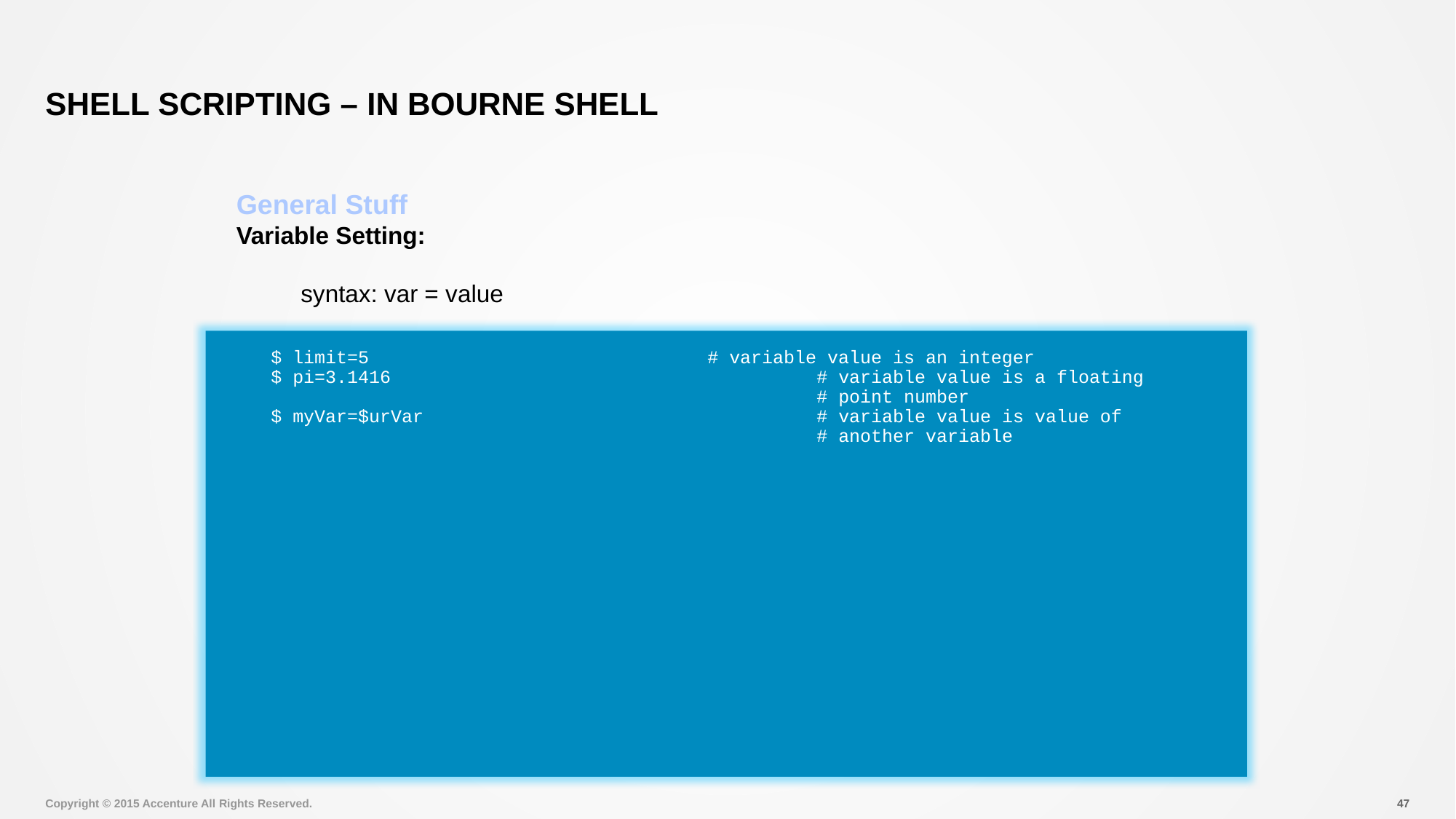

# Shell Scripting – In Bourne Shell

General Stuff
Variable Setting:

syntax: var = value

$ limit=5				# variable value is an integer
$ pi=3.1416				# variable value is a floating
					# point number
$ myVar=$urVar				# variable value is value of
					# another variable

Copyright © 2015 Accenture All Rights Reserved.
47